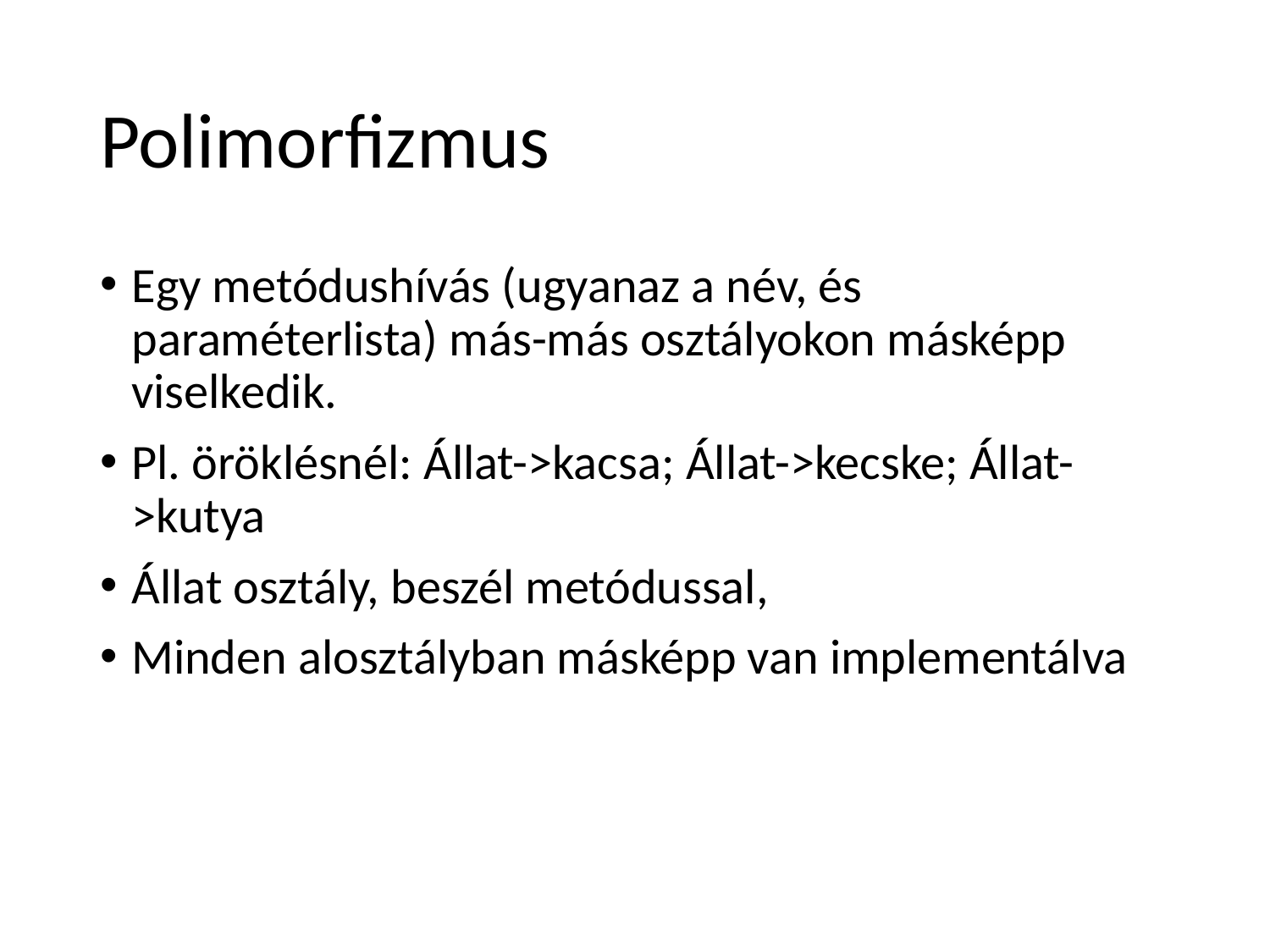

# Polimorfizmus
Egy metódushívás (ugyanaz a név, és paraméterlista) más-más osztályokon másképp viselkedik.
Pl. öröklésnél: Állat->kacsa; Állat->kecske; Állat->kutya
Állat osztály, beszél metódussal,
Minden alosztályban másképp van implementálva